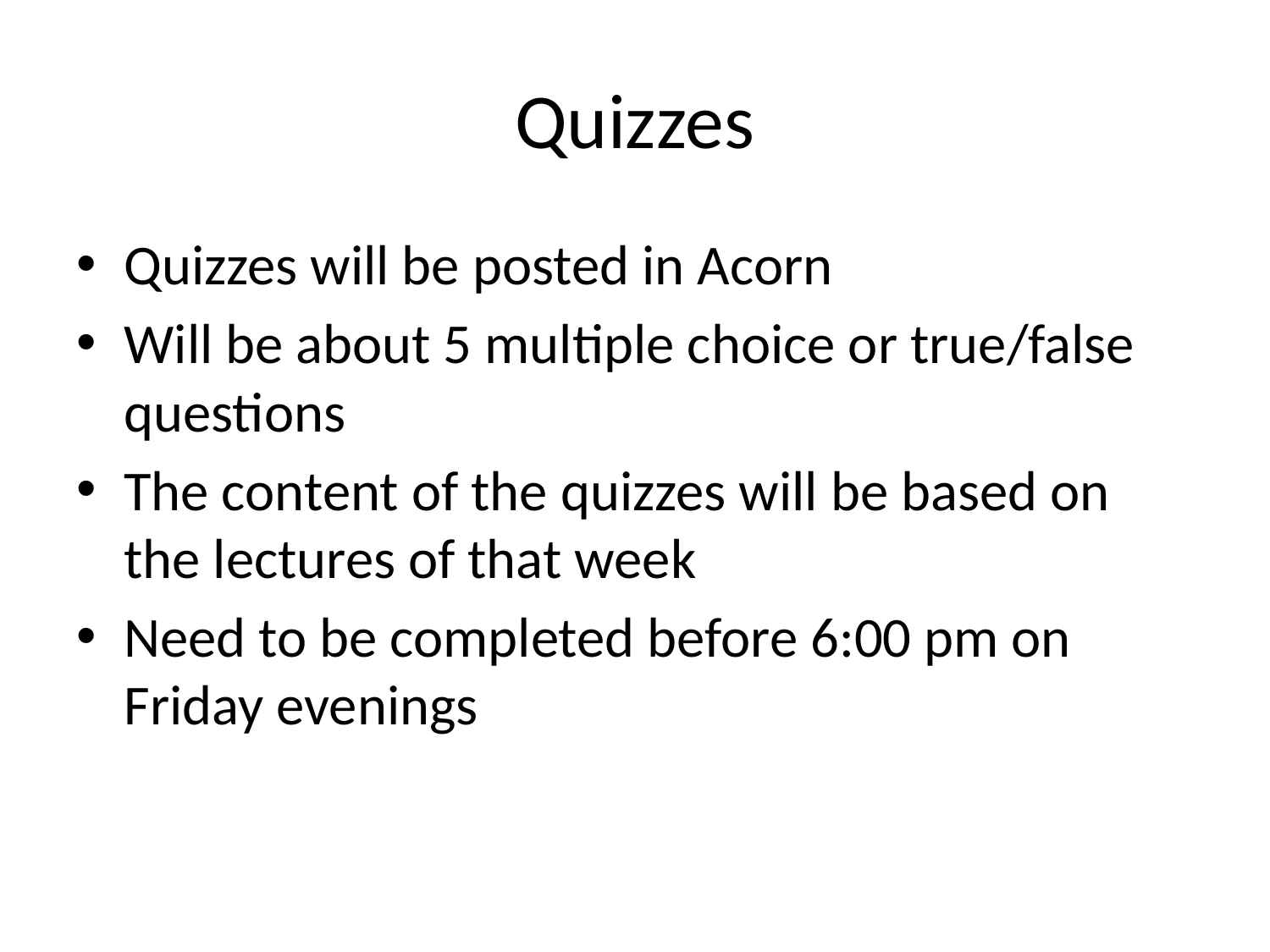

# Quizzes
Quizzes will be posted in Acorn
Will be about 5 multiple choice or true/false questions
The content of the quizzes will be based on the lectures of that week
Need to be completed before 6:00 pm on Friday evenings